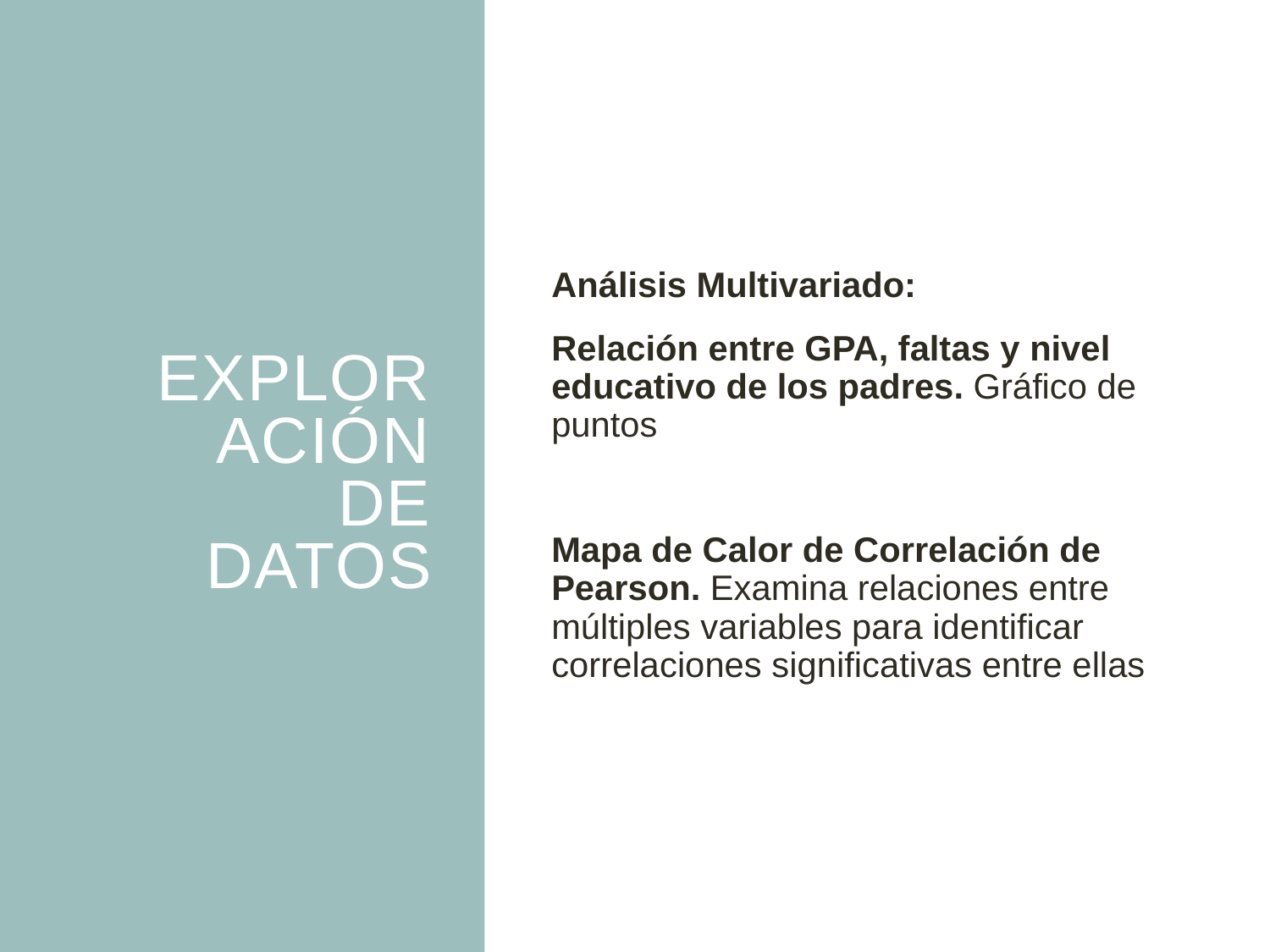

# ExploracióN DE DATOS
Análisis Multivariado:
Relación entre GPA, faltas y nivel educativo de los padres. Gráfico de puntos

Mapa de Calor de Correlación de Pearson. Examina relaciones entre múltiples variables para identificar correlaciones significativas entre ellas